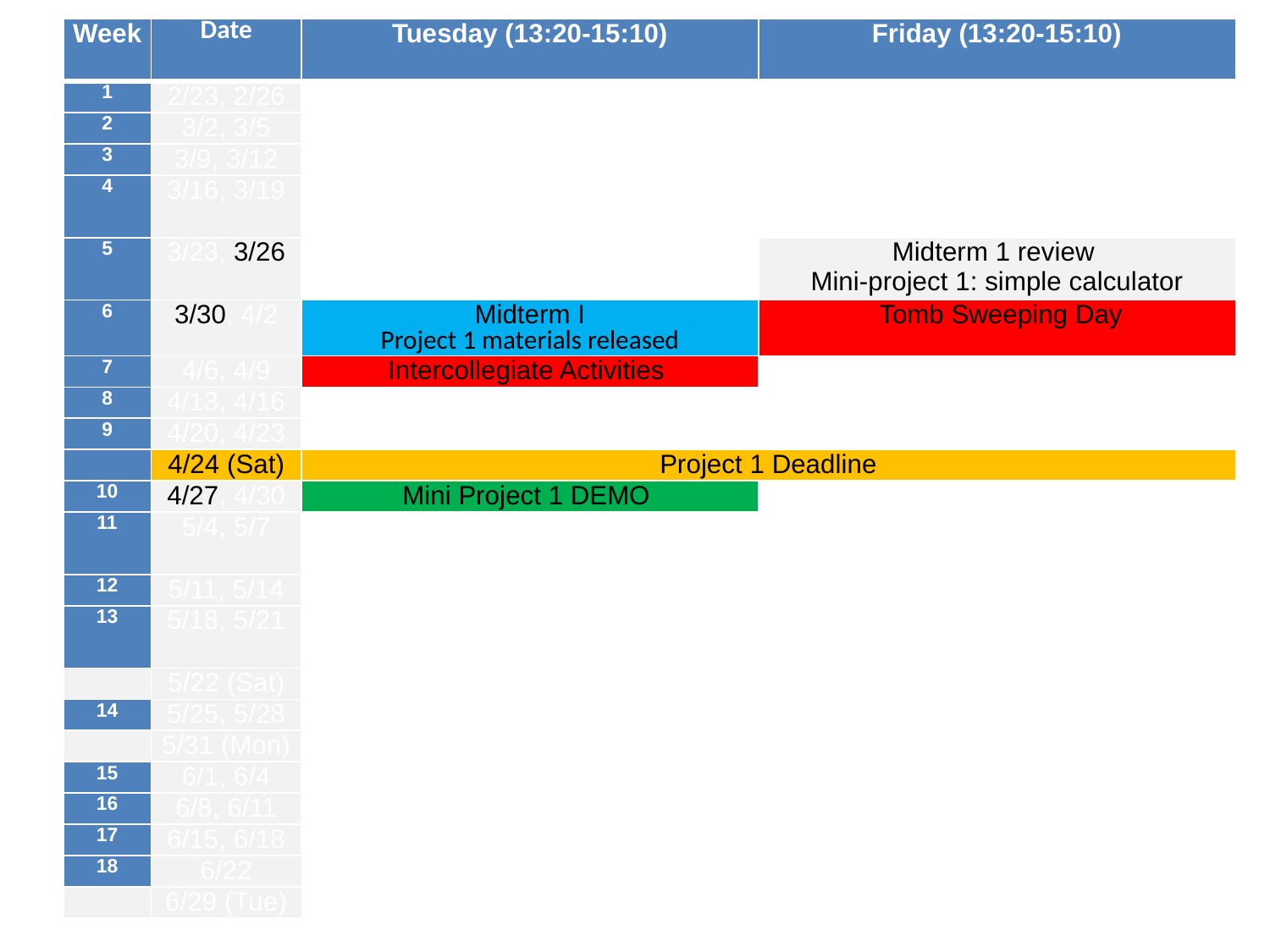

| Week | Date | Tuesday (13:20-15:10) | Friday (13:20-15:10) |
| --- | --- | --- | --- |
| 1 | 2/23, 2/26 |  |  |
| 2 | 3/2, 3/5 |  |  |
| 3 | 3/9, 3/12 |  |  |
| 4 | 3/16, 3/19 |  |  |
| 5 | 3/23, 3/26 |  | Midterm 1 review Mini-project 1: simple calculator |
| 6 | 3/30, 4/2 | Midterm I Project 1 materials released | Tomb Sweeping Day |
| 7 | 4/6, 4/9 | Intercollegiate Activities |  |
| 8 | 4/13, 4/16 |  |  |
| 9 | 4/20, 4/23 |  |  |
|  | 4/24 (Sat) | Project 1 Deadline |  |
| 10 | 4/27, 4/30 | Mini Project 1 DEMO |  |
| 11 | 5/4, 5/7 |  |  |
| 12 | 5/11, 5/14 |  |  |
| 13 | 5/18, 5/21 |  |  |
|  | 5/22 (Sat) |  |  |
| 14 | 5/25, 5/28 |  |  |
|  | 5/31 (Mon) |  |  |
| 15 | 6/1, 6/4 |  |  |
| 16 | 6/8, 6/11 |  |  |
| 17 | 6/15, 6/18 |  |  |
| 18 | 6/22 |  |  |
|  | 6/29 (Tue) |  |  |
2